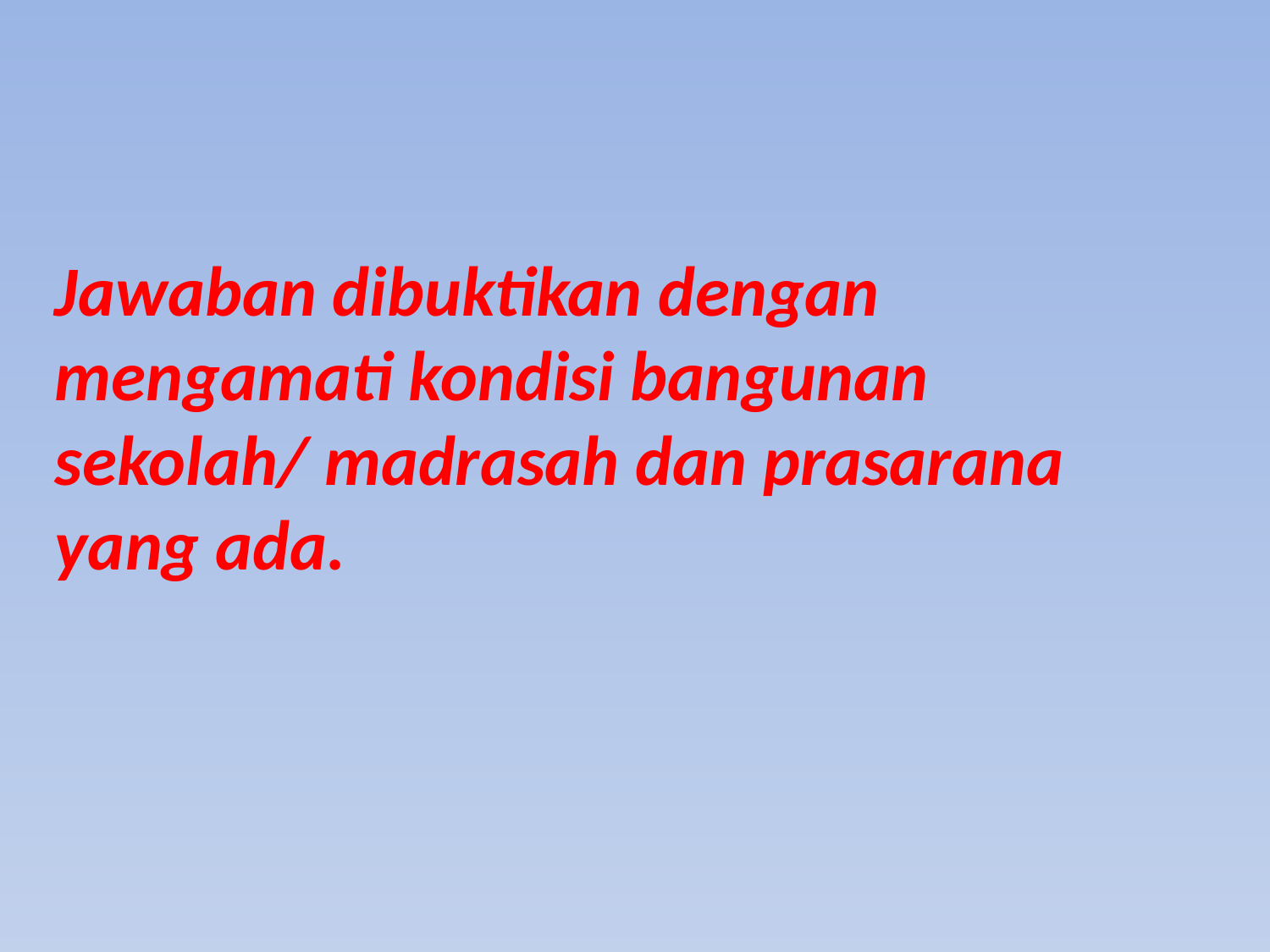

Jawaban dibuktikan dengan mengamati kondisi bangunan sekolah/ madrasah dan prasarana yang ada.